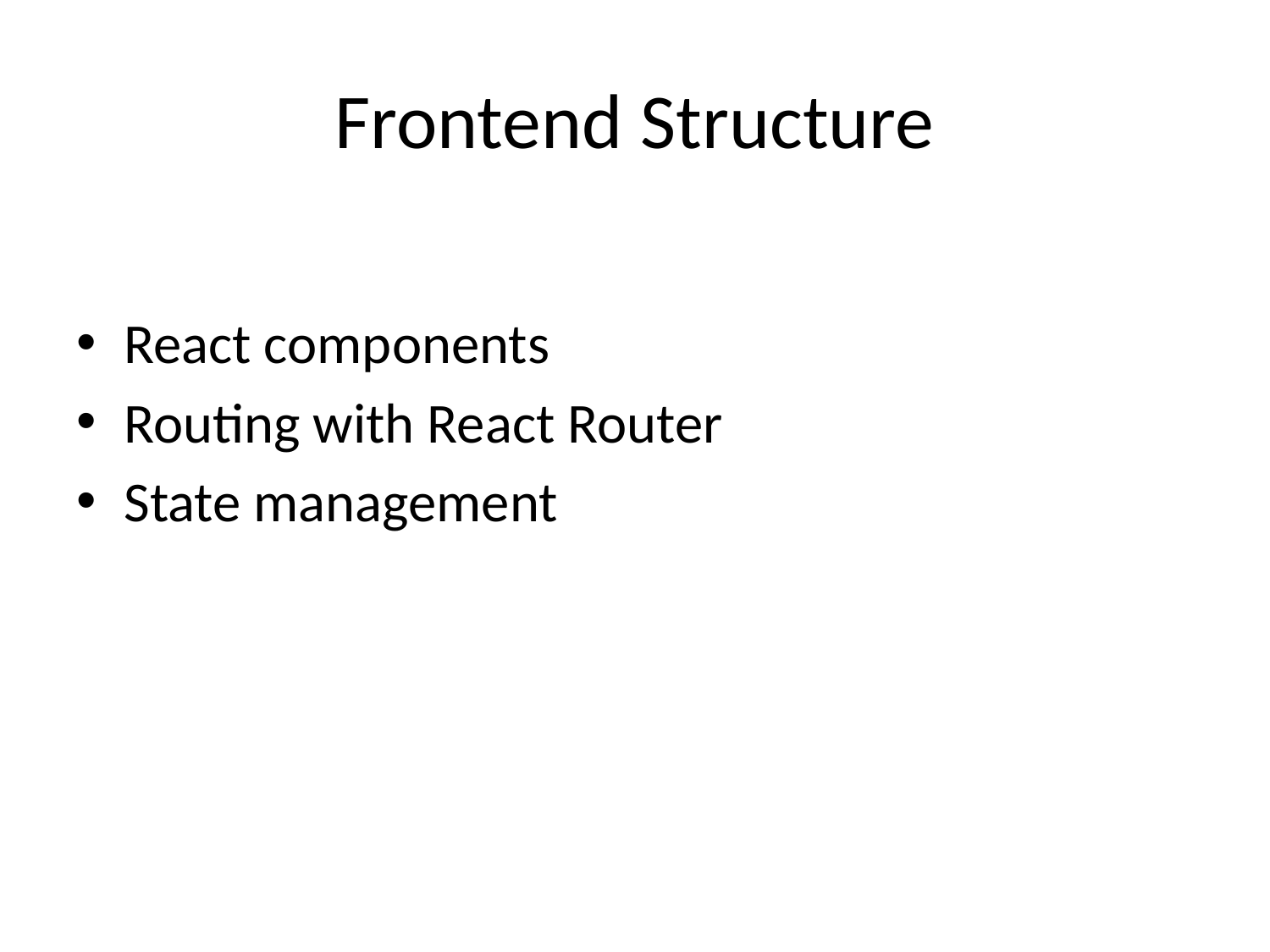

# Frontend Structure

React components
Routing with React Router
State management